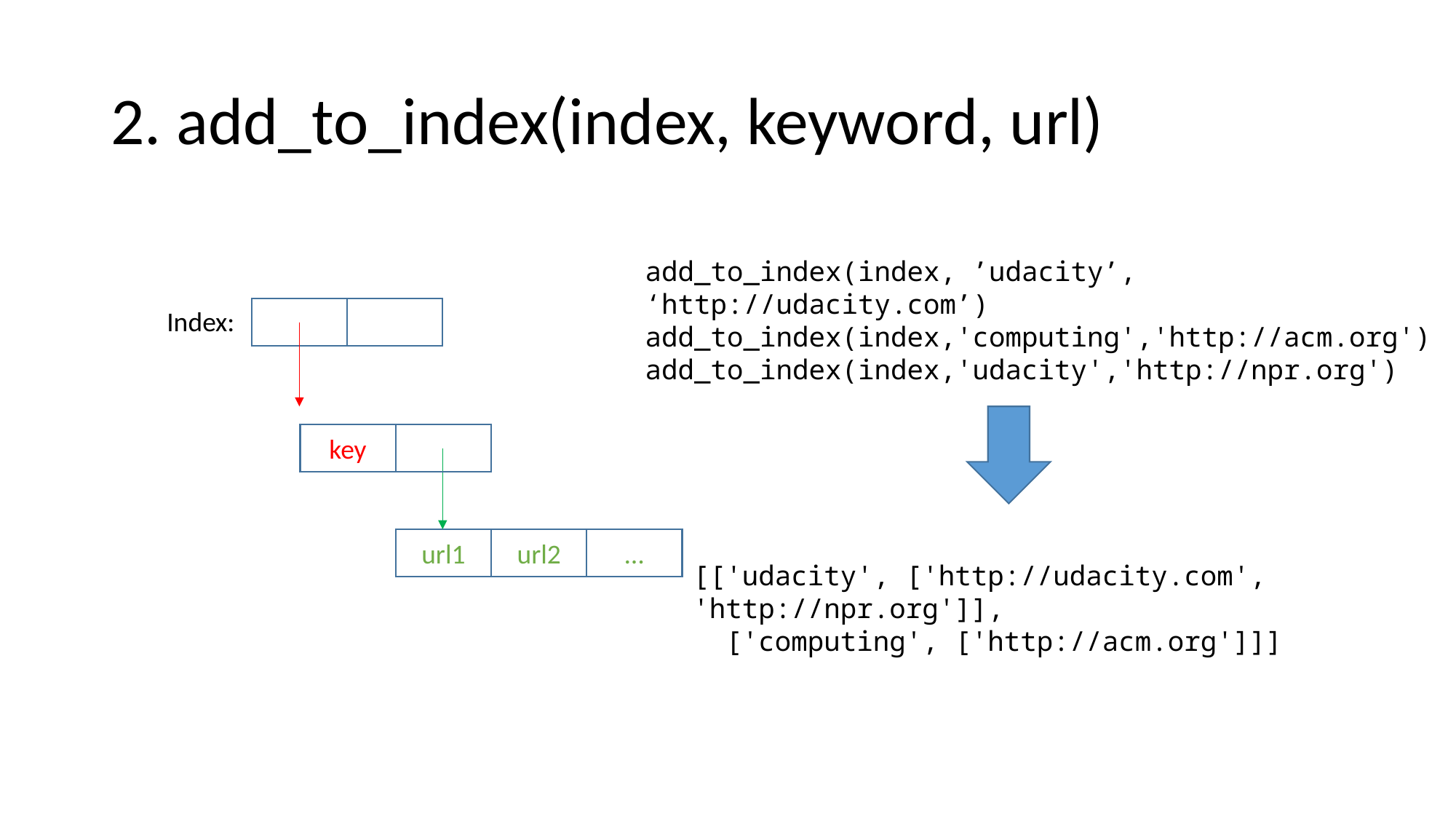

# 2. add_to_index(index, keyword, url)
add_to_index(index, ’udacity’, ‘http://udacity.com’)
add_to_index(index,'computing','http://acm.org')
add_to_index(index,'udacity','http://npr.org')
Index:

key

url1
url2
…
[['udacity', ['http://udacity.com', 'http://npr.org']],
  ['computing', ['http://acm.org']]]